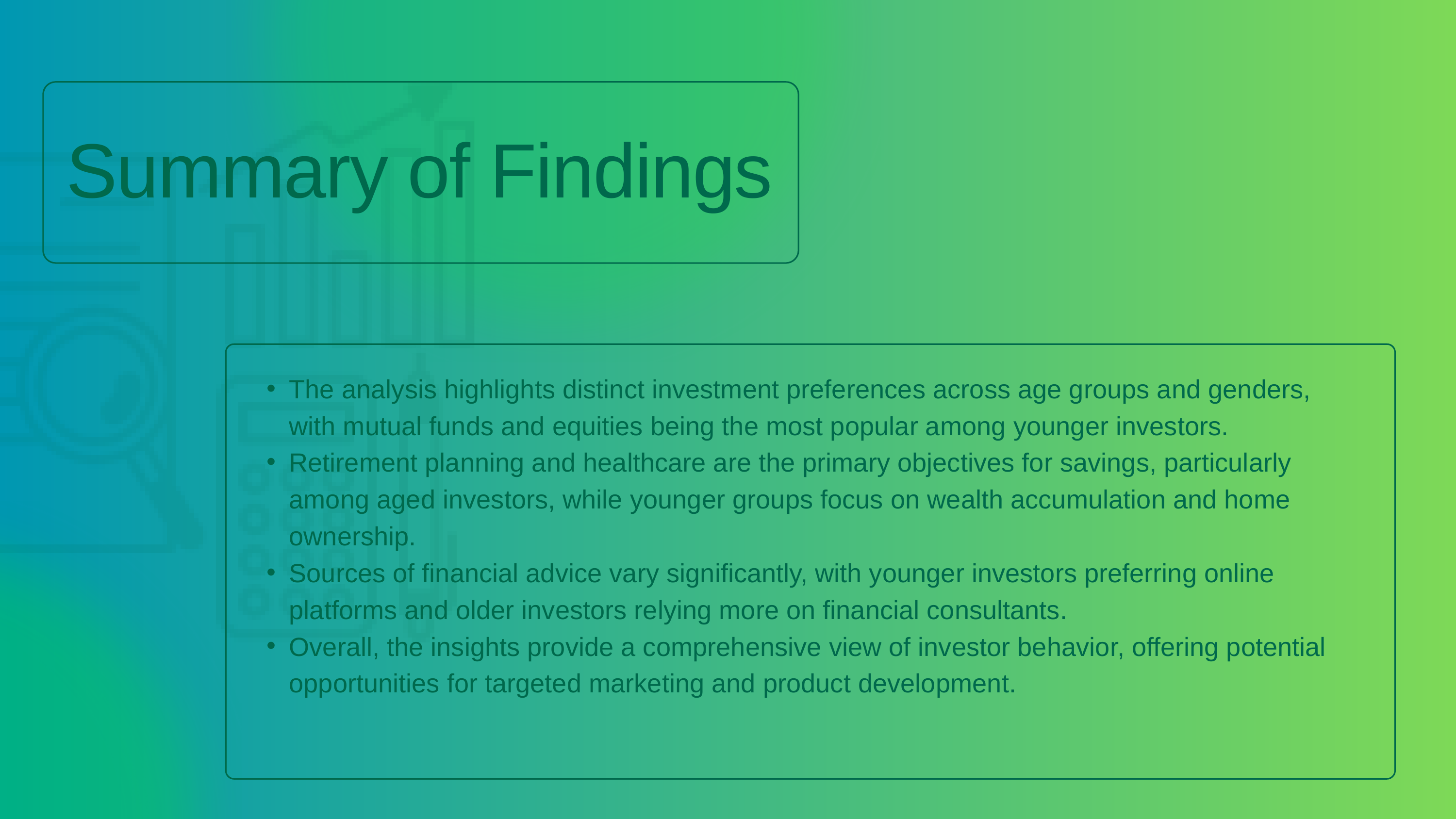

Summary of Findings

The analysis highlights distinct investment preferences across age groups and genders, with mutual funds and equities being the most popular among younger investors.
Retirement planning and healthcare are the primary objectives for savings, particularly among aged investors, while younger groups focus on wealth accumulation and home ownership.
Sources of financial advice vary significantly, with younger investors preferring online platforms and older investors relying more on financial consultants.
Overall, the insights provide a comprehensive view of investor behavior, offering potential opportunities for targeted marketing and product development.